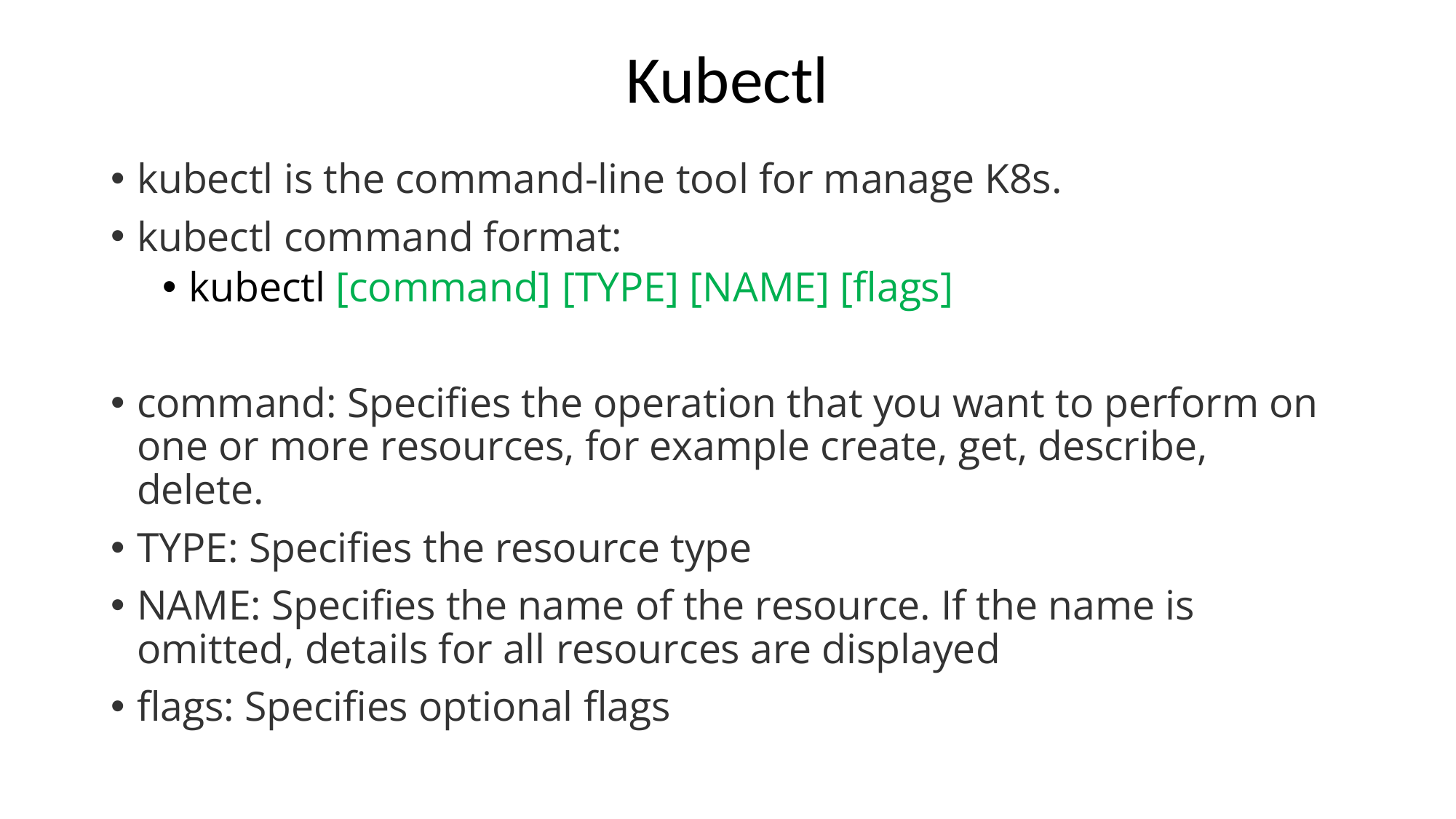

# Kubectl
kubectl is the command-line tool for manage K8s.
kubectl command format:
kubectl [command] [TYPE] [NAME] [flags]

command: Specifies the operation that you want to perform on one or more resources, for example create, get, describe, delete.
TYPE: Specifies the resource type
NAME: Specifies the name of the resource. If the name is omitted, details for all resources are displayed
flags: Specifies optional flags